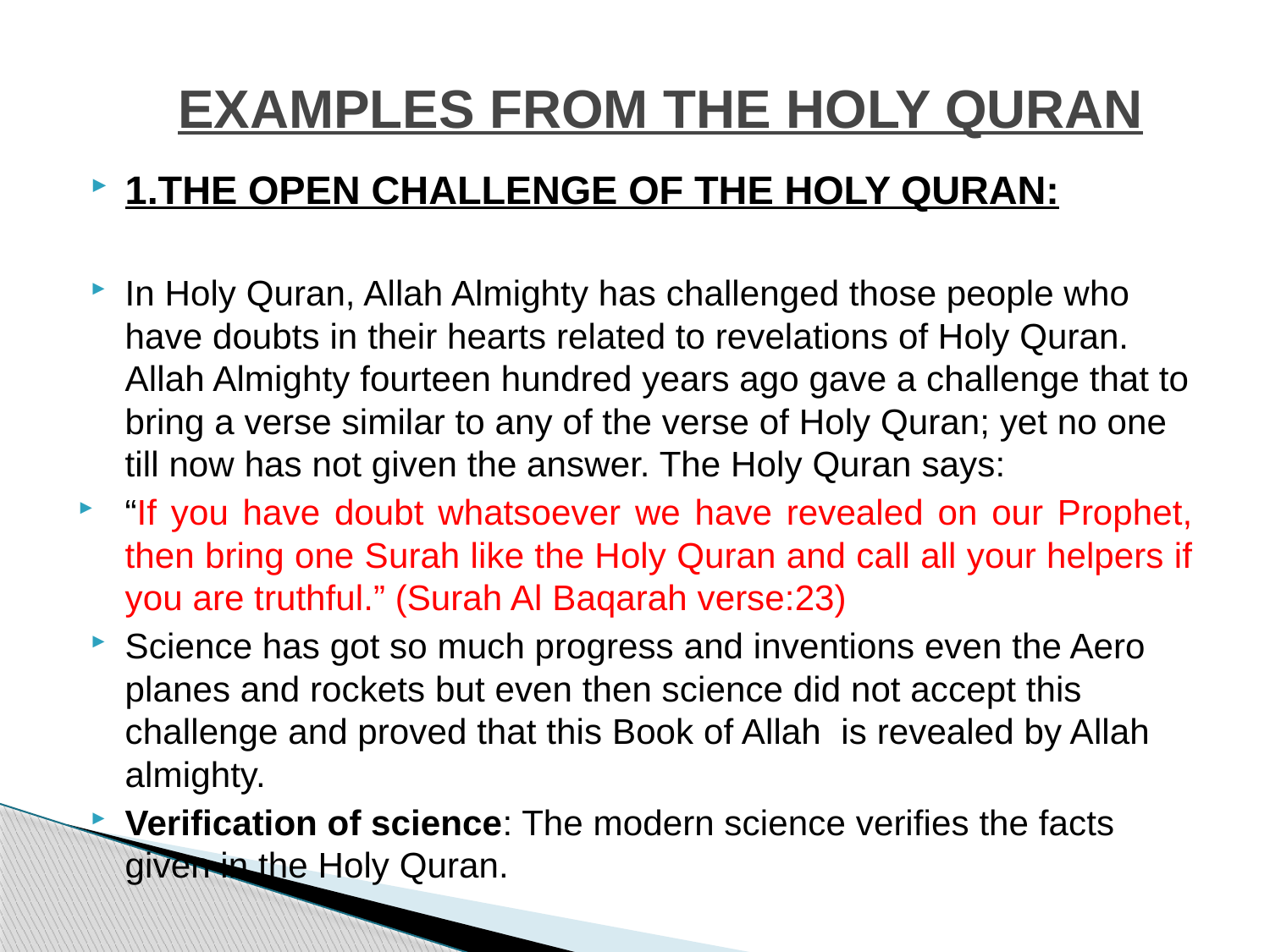

# EXAMPLES FROM THE HOLY QURAN
1.THE OPEN CHALLENGE OF THE HOLY QURAN:

In Holy Quran, Allah Almighty has challenged those people who have doubts in their hearts related to revelations of Holy Quran. Allah Almighty fourteen hundred years ago gave a challenge that to bring a verse similar to any of the verse of Holy Quran; yet no one till now has not given the answer. The Holy Quran says:
“If you have doubt whatsoever we have revealed on our Prophet, then bring one Surah like the Holy Quran and call all your helpers if you are truthful.” (Surah Al Baqarah verse:23)
Science has got so much progress and inventions even the Aero planes and rockets but even then science did not accept this challenge and proved that this Book of Allah  is revealed by Allah almighty.
Verification of science: The modern science verifies the facts given in the Holy Quran.